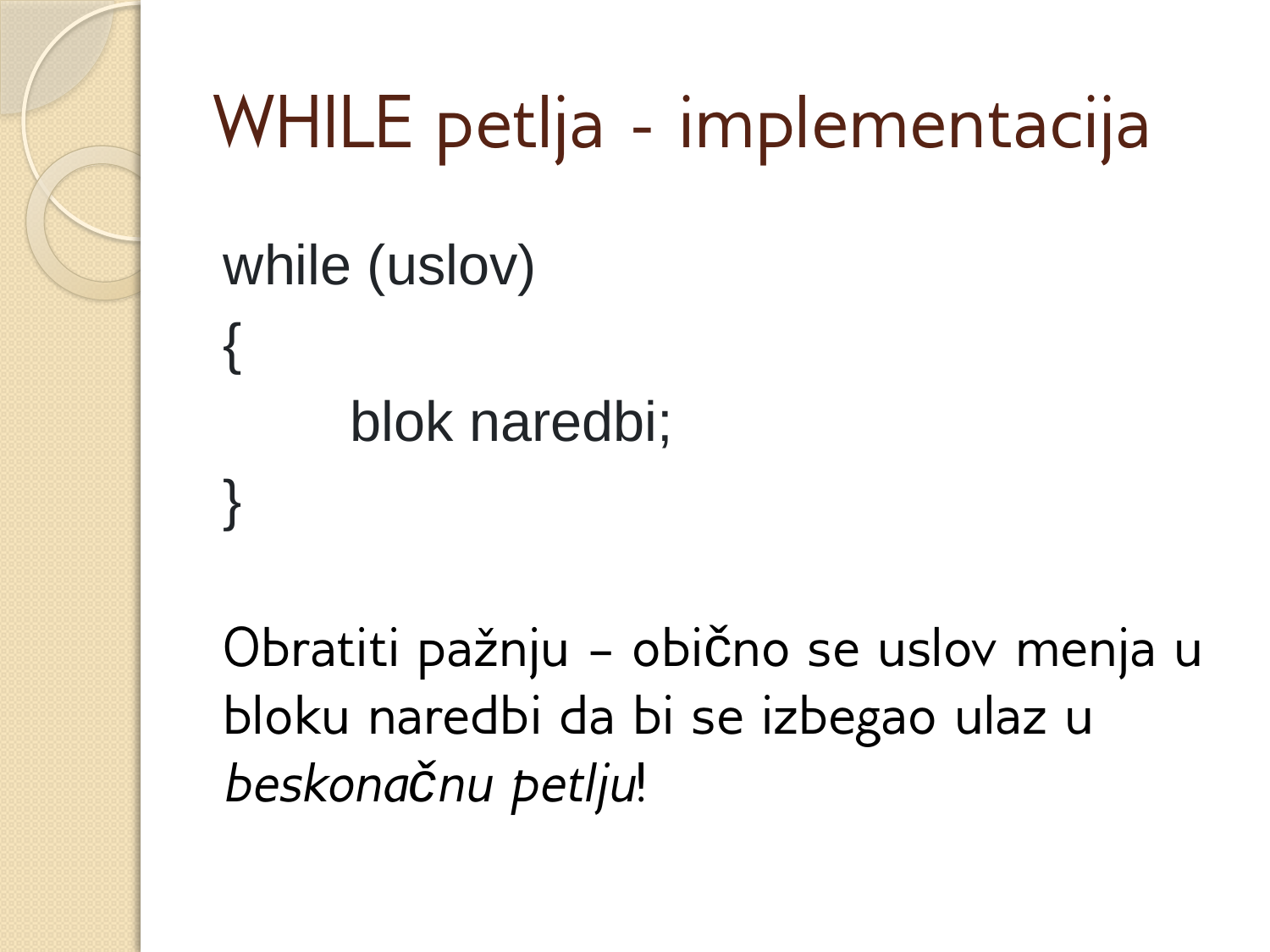

# WHILE petlja - implementacija
while (uslov)
{
	blok naredbi;
}
Obratiti pažnju – obično se uslov menja u bloku naredbi da bi se izbegao ulaz u beskonačnu petlju!